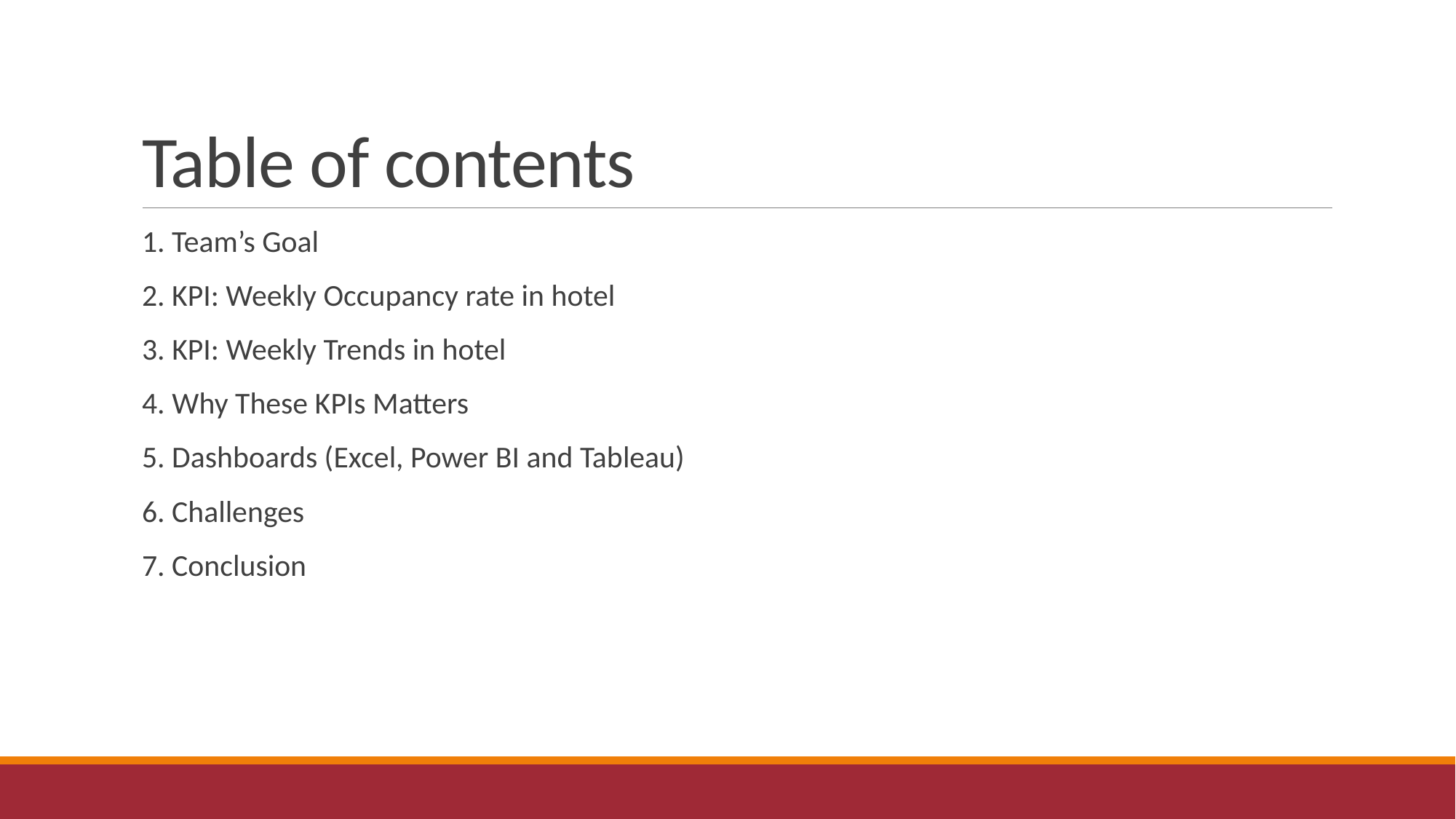

# Table of contents
1. Team’s Goal
2. KPI: Weekly Occupancy rate in hotel
3. KPI: Weekly Trends in hotel
4. Why These KPIs Matters
5. Dashboards (Excel, Power BI and Tableau)
6. Challenges
7. Conclusion